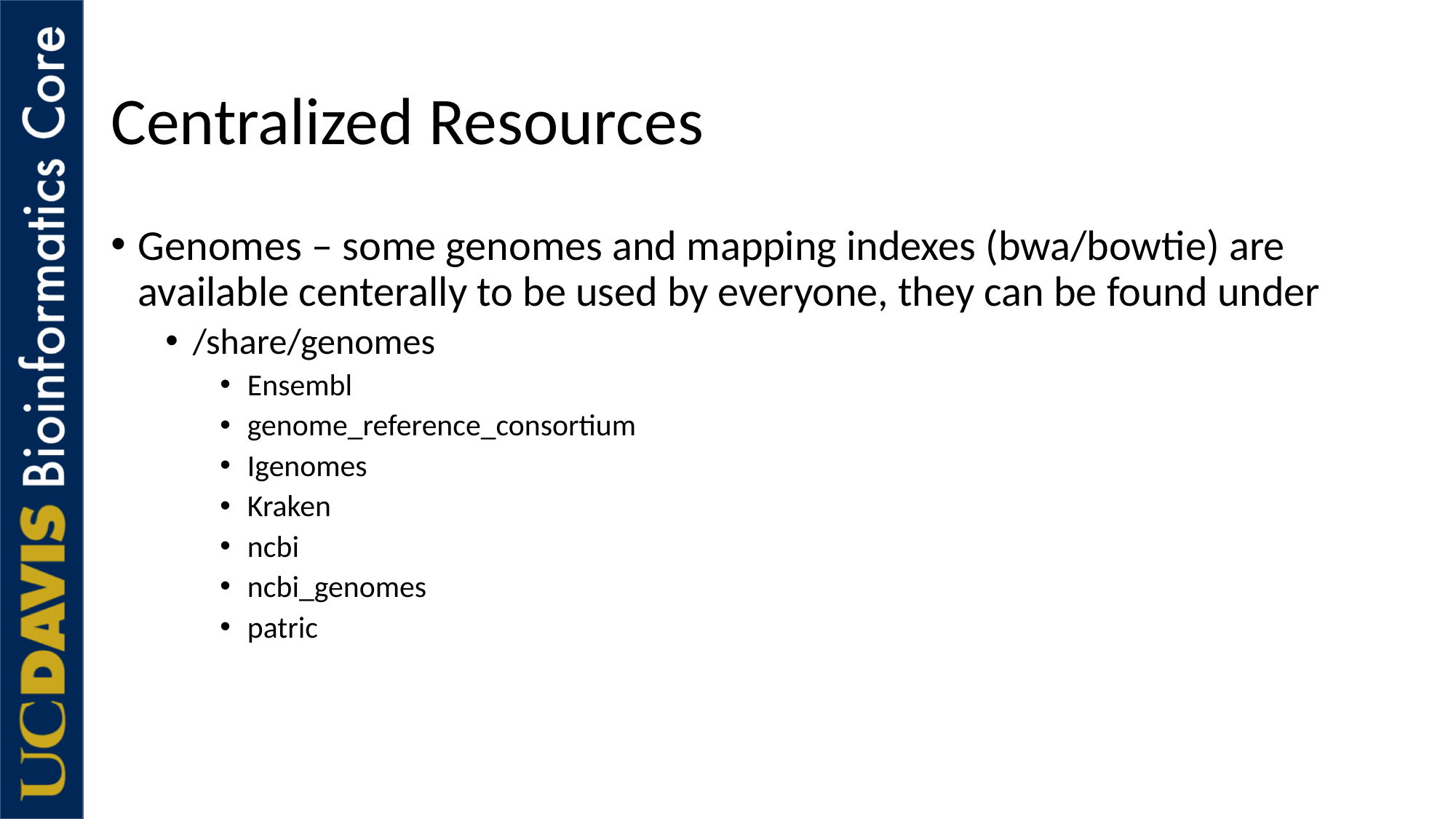

# Centralized Resources
Genomes – some genomes and mapping indexes (bwa/bowtie) are available centerally to be used by everyone, they can be found under
/share/genomes
Ensembl
genome_reference_consortium
Igenomes
Kraken
ncbi
ncbi_genomes
patric